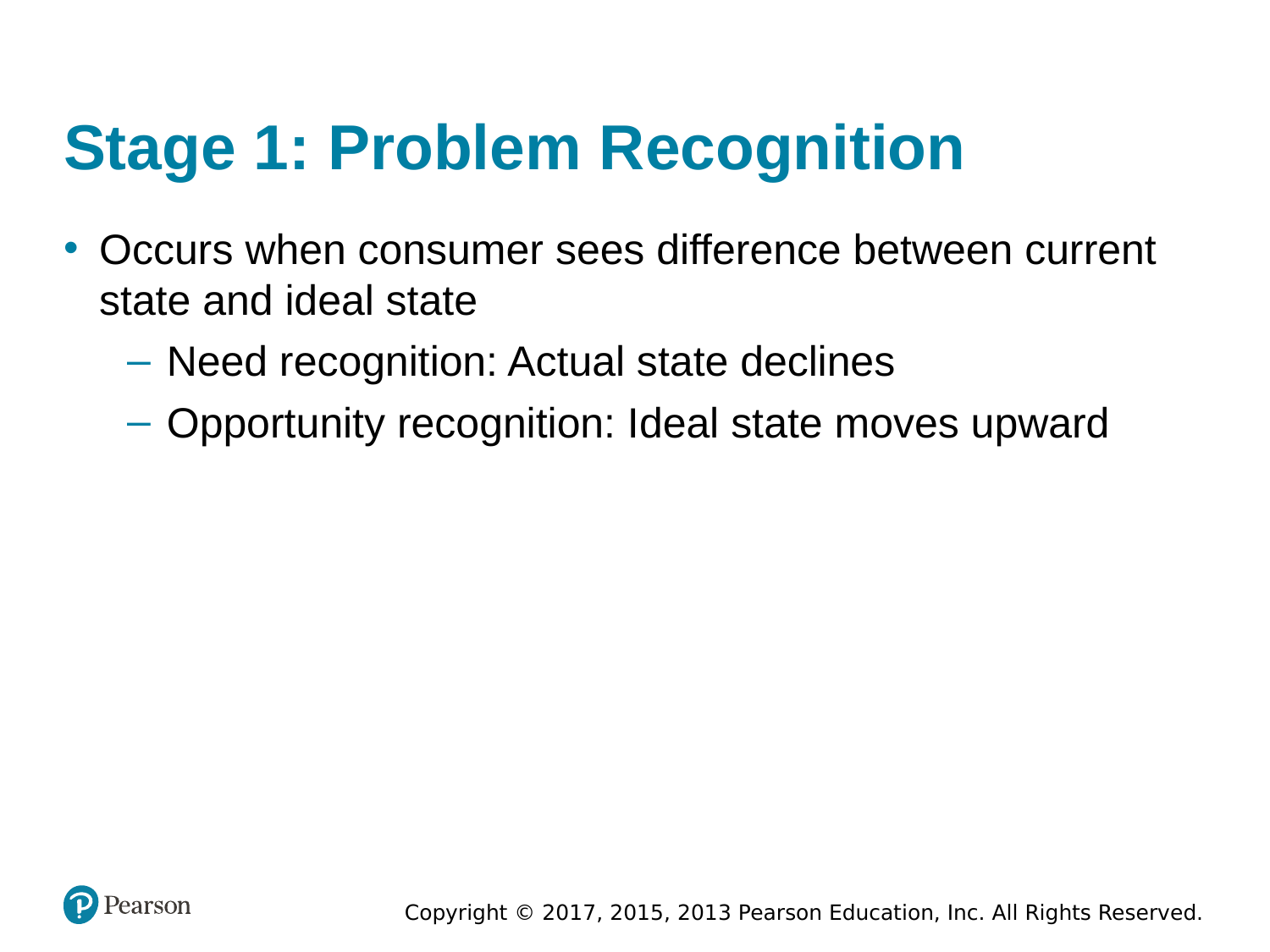

Stage 1: Problem Recognition
Occurs when consumer sees difference between current state and ideal state
Need recognition: Actual state declines
Opportunity recognition: Ideal state moves upward